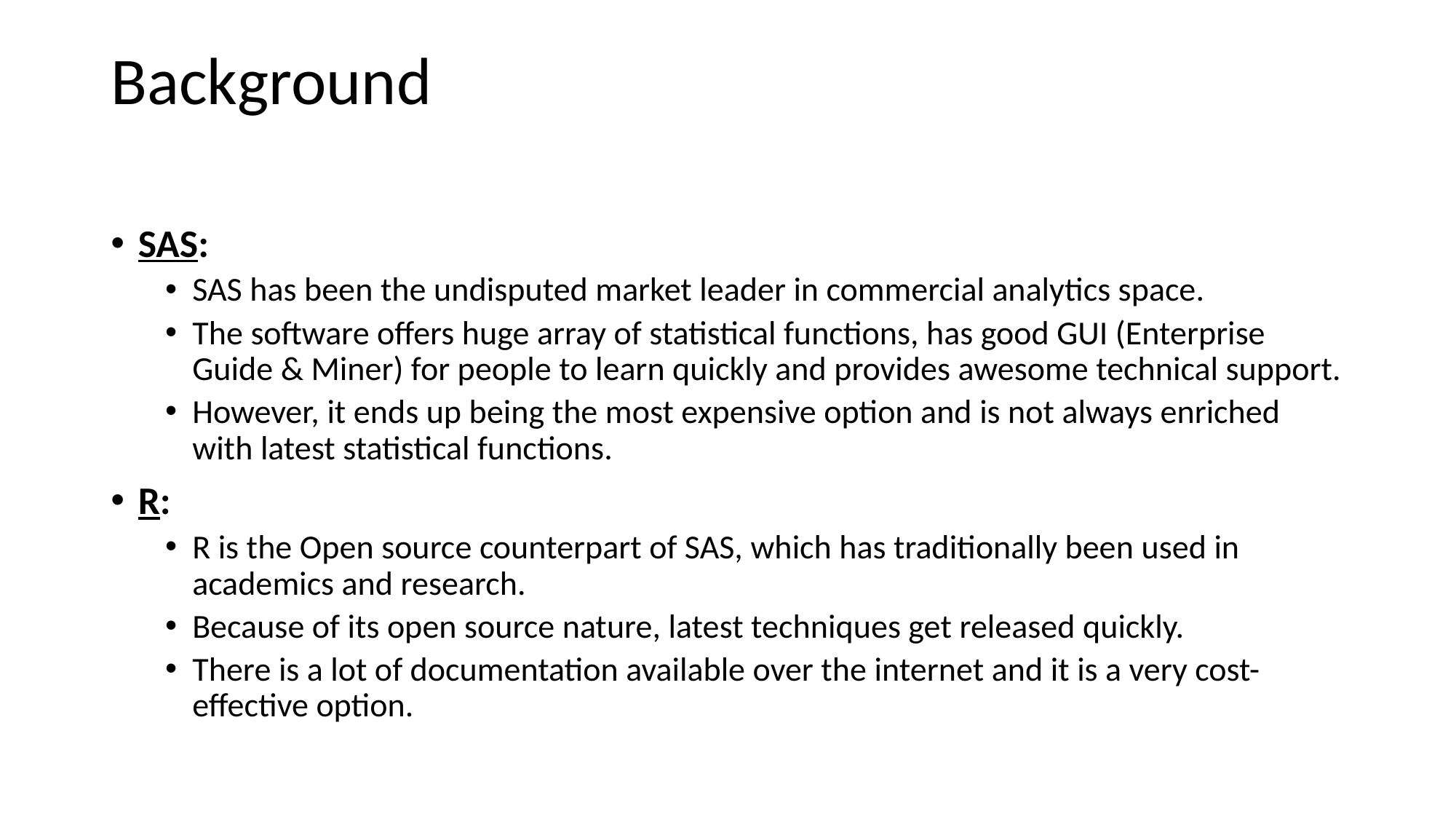

# Background
SAS:
SAS has been the undisputed market leader in commercial analytics space.
The software offers huge array of statistical functions, has good GUI (Enterprise Guide & Miner) for people to learn quickly and provides awesome technical support.
However, it ends up being the most expensive option and is not always enriched with latest statistical functions.
R:
R is the Open source counterpart of SAS, which has traditionally been used in academics and research.
Because of its open source nature, latest techniques get released quickly.
There is a lot of documentation available over the internet and it is a very cost-effective option.